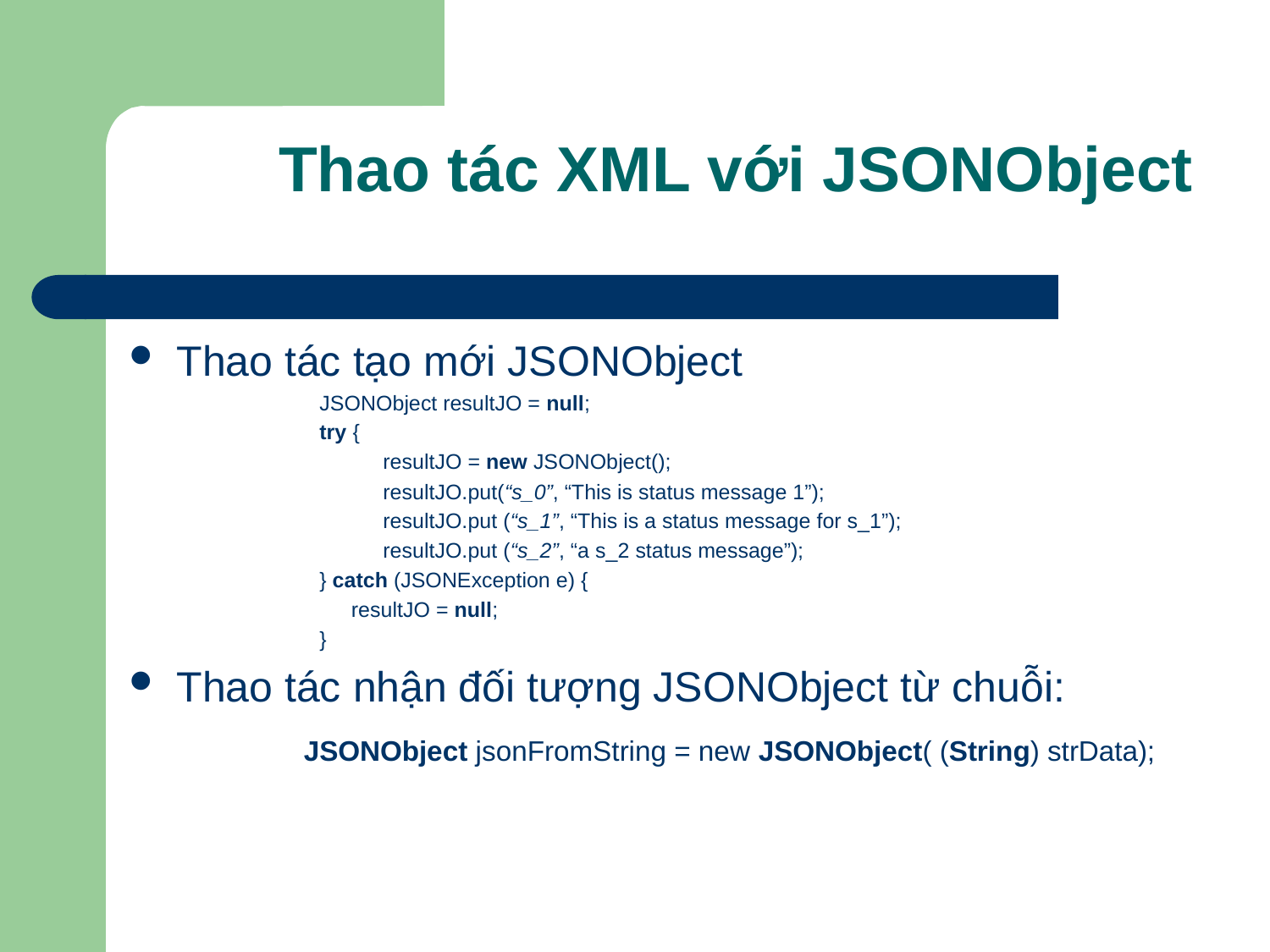

# Thao tác XML với JSONObject
Thao tác tạo mới JSONObject
JSONObject resultJO = null;
try {
resultJO = new JSONObject();
resultJO.put(“s_0”, “This is status message 1”);
resultJO.put (“s_1”, “This is a status message for s_1”);
resultJO.put (“s_2”, “a s_2 status message”);
} catch (JSONException e) {
	resultJO = null;
}
Thao tác nhận đối tượng JSONObject từ chuỗi:
		JSONObject jsonFromString = new JSONObject( (String) strData);